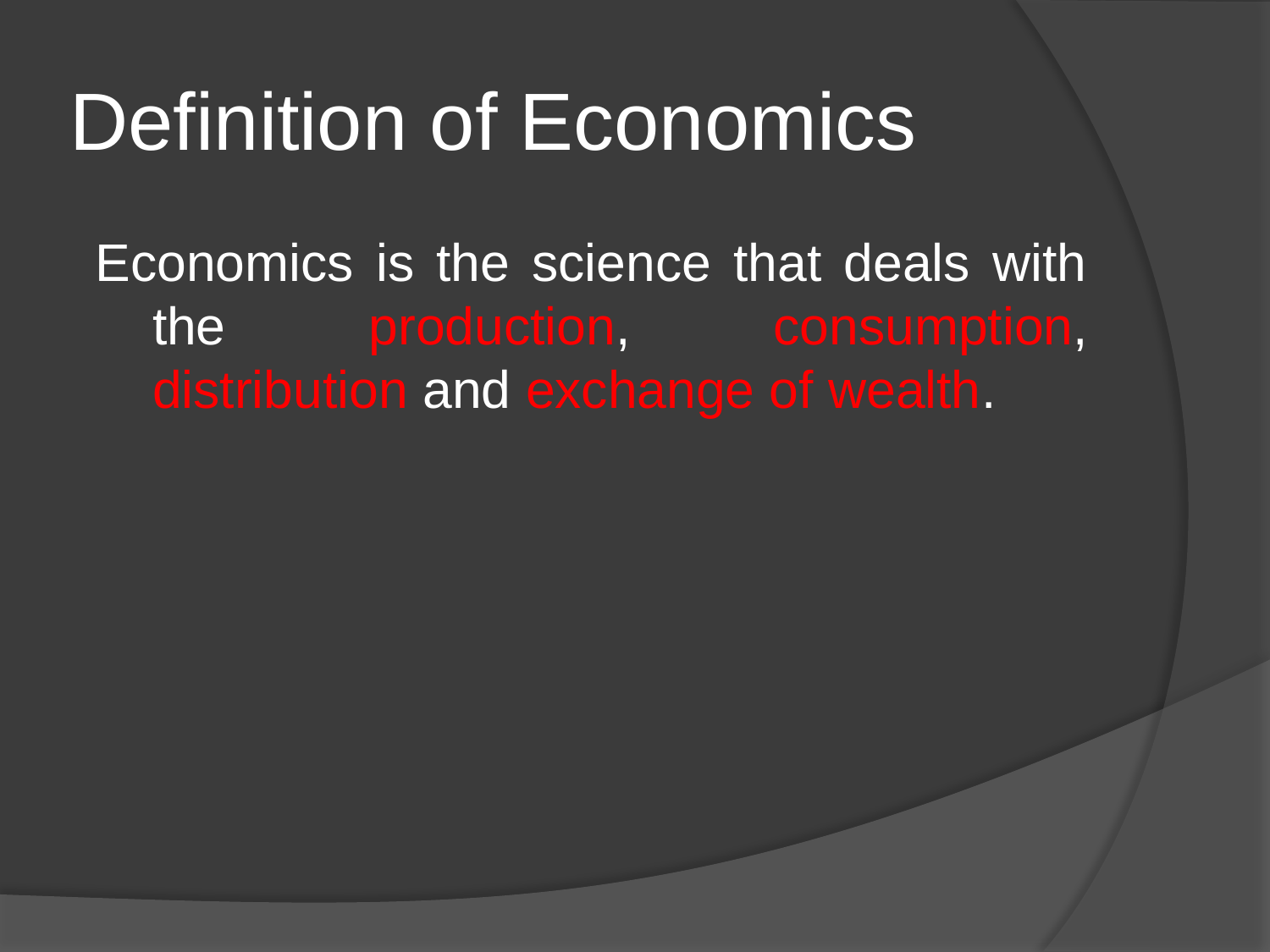

# Definition of Economics
Economics is the science that deals with the production, consumption, distribution and exchange of wealth.